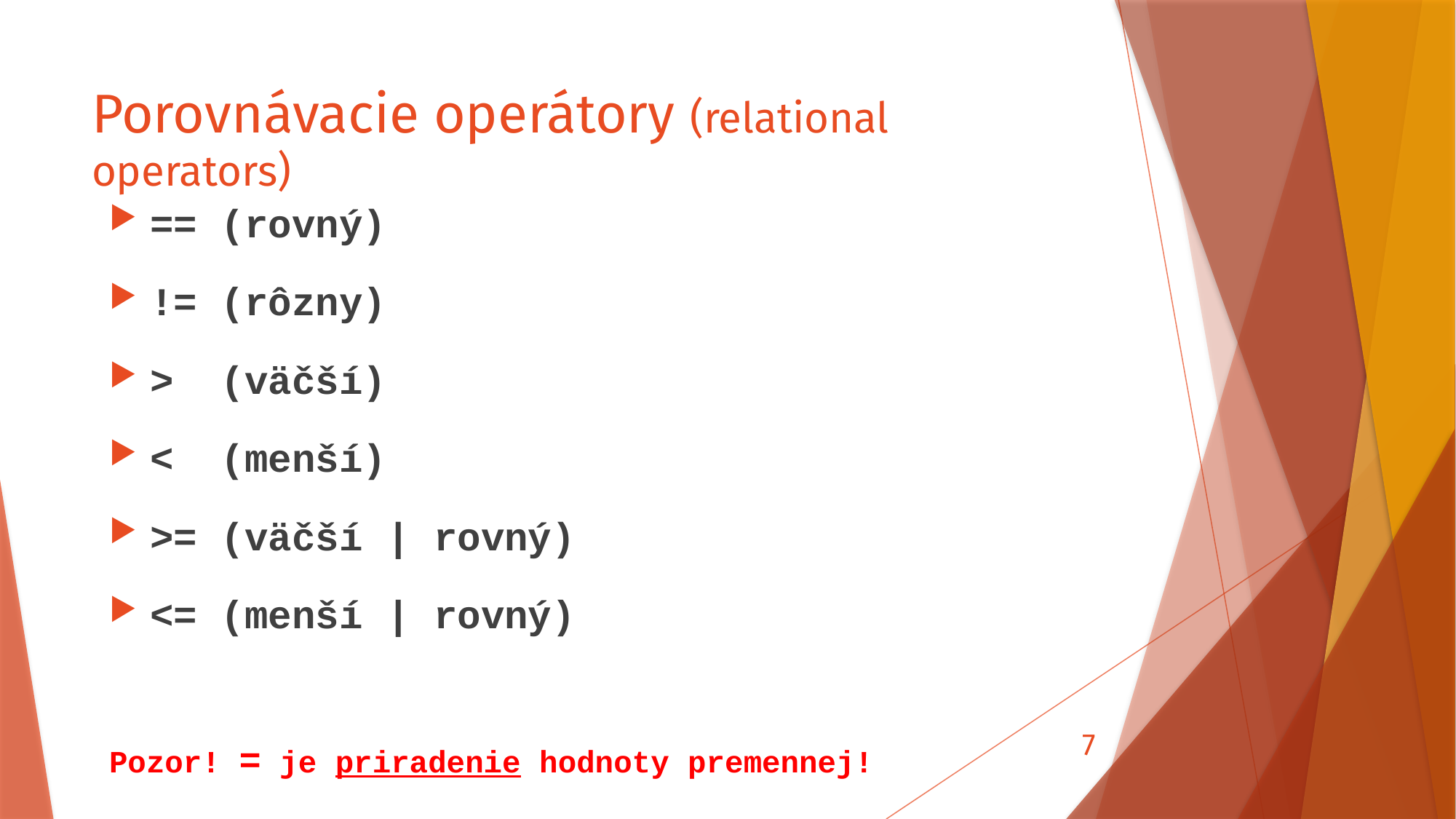

# Porovnávacie operátory (relational operators)
== (rovný)
!= (rôzny)
>  (väčší)
<  (menší)
>= (väčší | rovný)
<= (menší | rovný)

Pozor! = je priradenie hodnoty premennej!
7